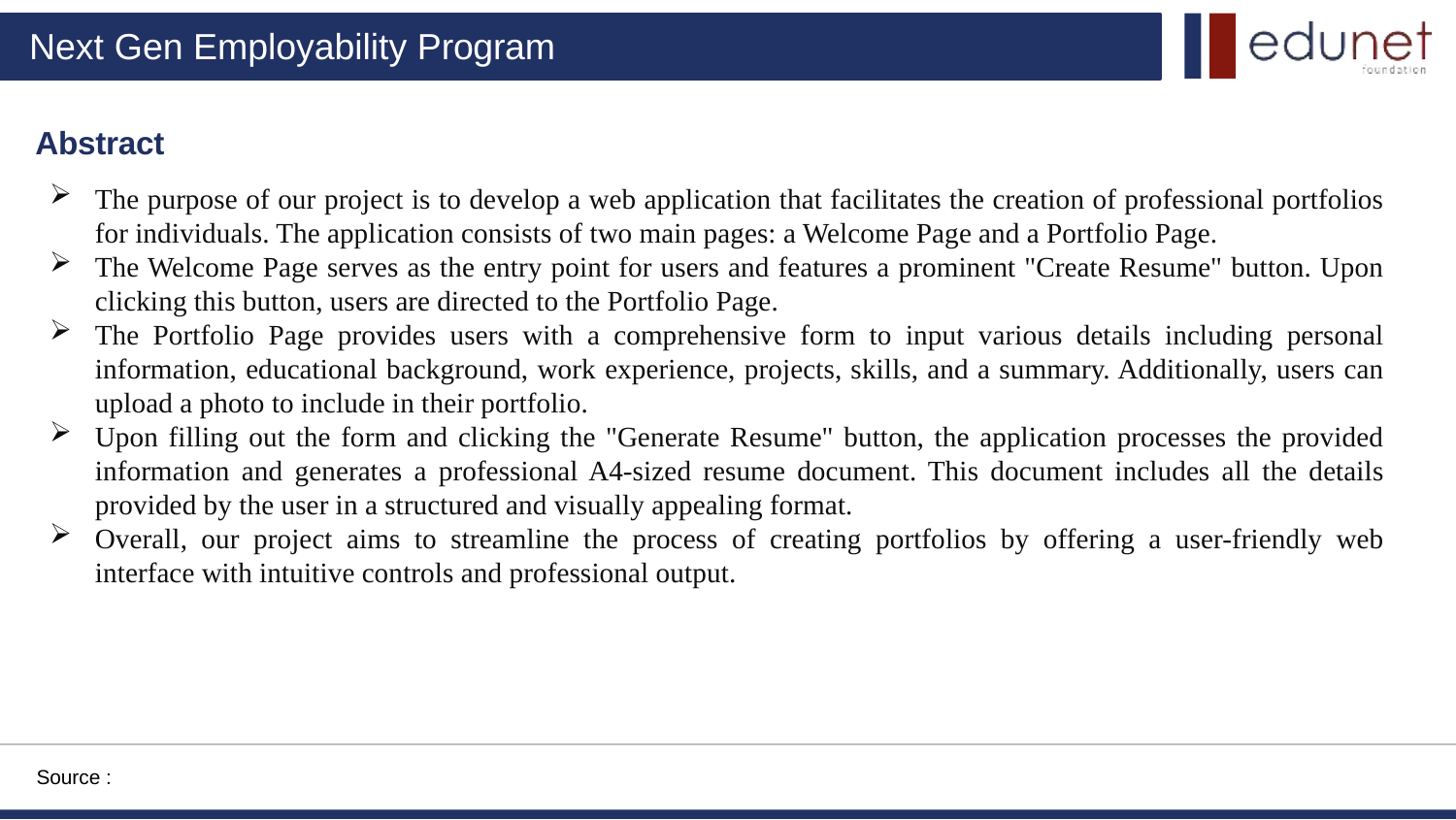

Next Gen Employability Program
Abstract
The purpose of our project is to develop a web application that facilitates the creation of professional portfolios for individuals. The application consists of two main pages: a Welcome Page and a Portfolio Page.
The Welcome Page serves as the entry point for users and features a prominent "Create Resume" button. Upon clicking this button, users are directed to the Portfolio Page.
The Portfolio Page provides users with a comprehensive form to input various details including personal information, educational background, work experience, projects, skills, and a summary. Additionally, users can upload a photo to include in their portfolio.
Upon filling out the form and clicking the "Generate Resume" button, the application processes the provided information and generates a professional A4-sized resume document. This document includes all the details provided by the user in a structured and visually appealing format.
Overall, our project aims to streamline the process of creating portfolios by offering a user-friendly web interface with intuitive controls and professional output.

Source :